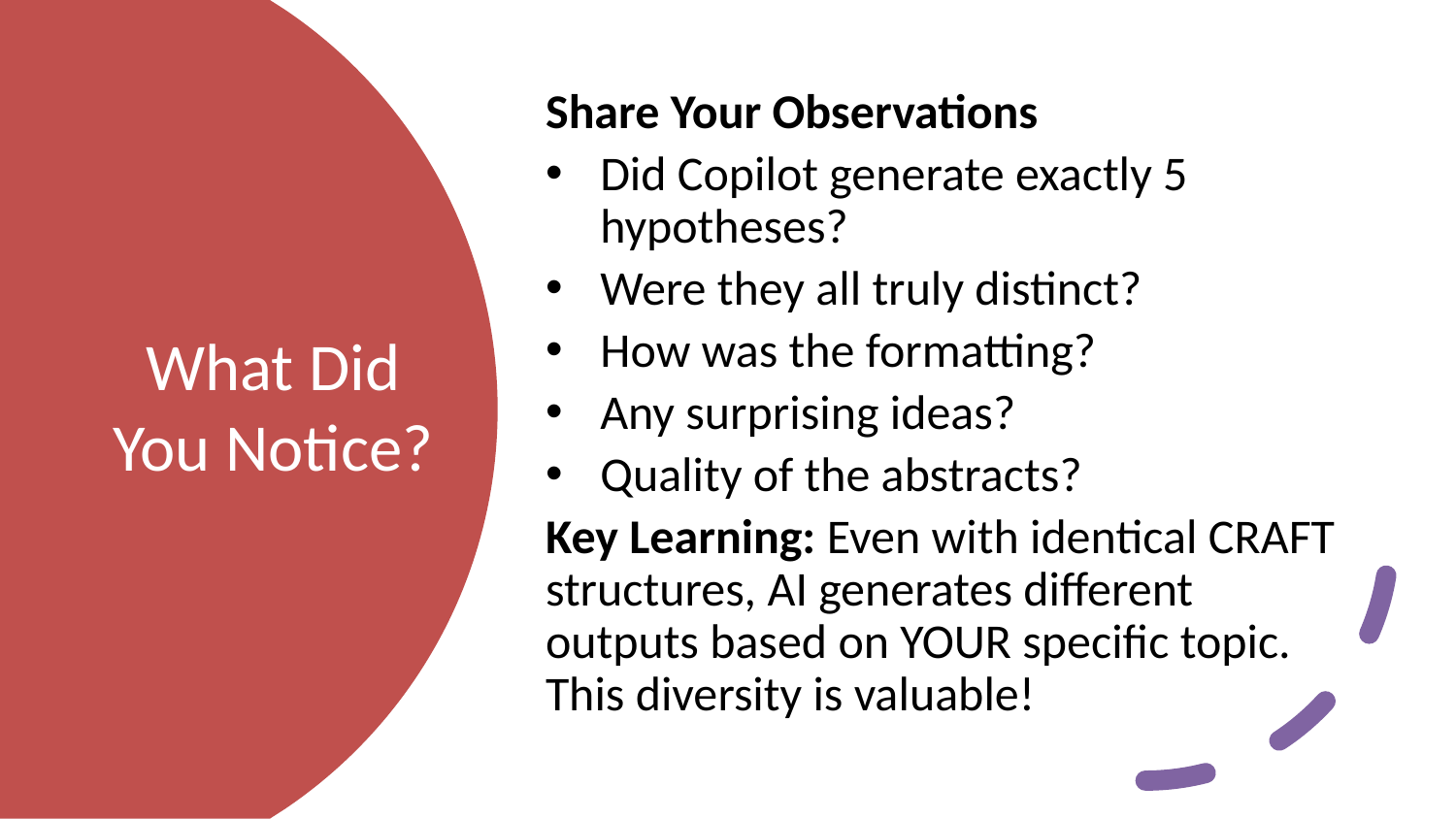

Share Your Observations
Did Copilot generate exactly 5 hypotheses?
Were they all truly distinct?
How was the formatting?
Any surprising ideas?
Quality of the abstracts?
Key Learning: Even with identical CRAFT structures, AI generates different outputs based on YOUR specific topic. This diversity is valuable!
# What Did You Notice?